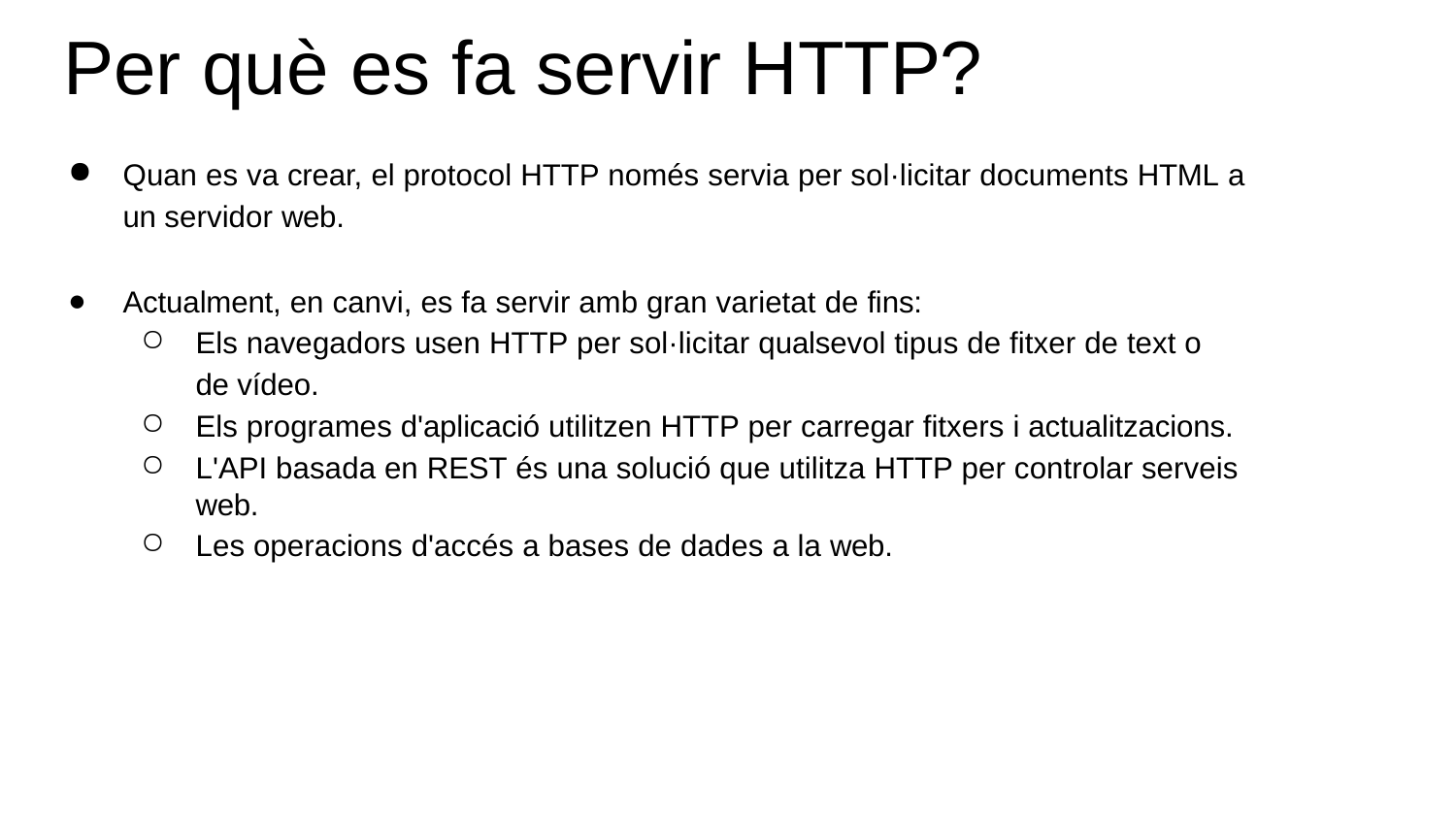

# Per què es fa servir HTTP?
Quan es va crear, el protocol HTTP només servia per sol·licitar documents HTML a un servidor web.

Actualment, en canvi, es fa servir amb gran varietat de fins:
Els navegadors usen HTTP per sol·licitar qualsevol tipus de fitxer de text o de vídeo.
Els programes d'aplicació utilitzen HTTP per carregar fitxers i actualitzacions.
L'API basada en REST és una solució que utilitza HTTP per controlar serveis web.
Les operacions d'accés a bases de dades a la web.